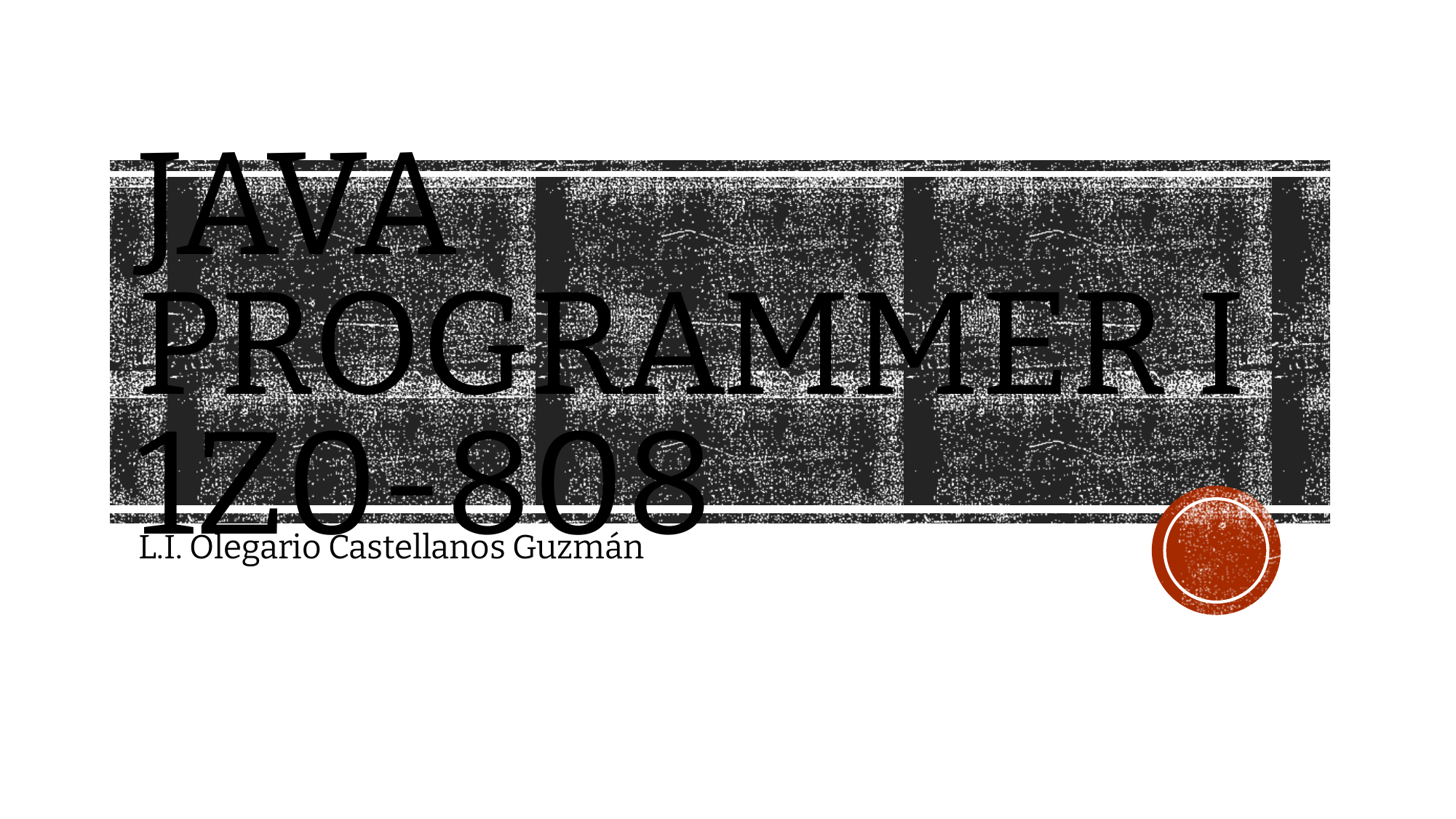

# Java Programmer I 1z0-808
L.I. Olegario Castellanos Guzmán